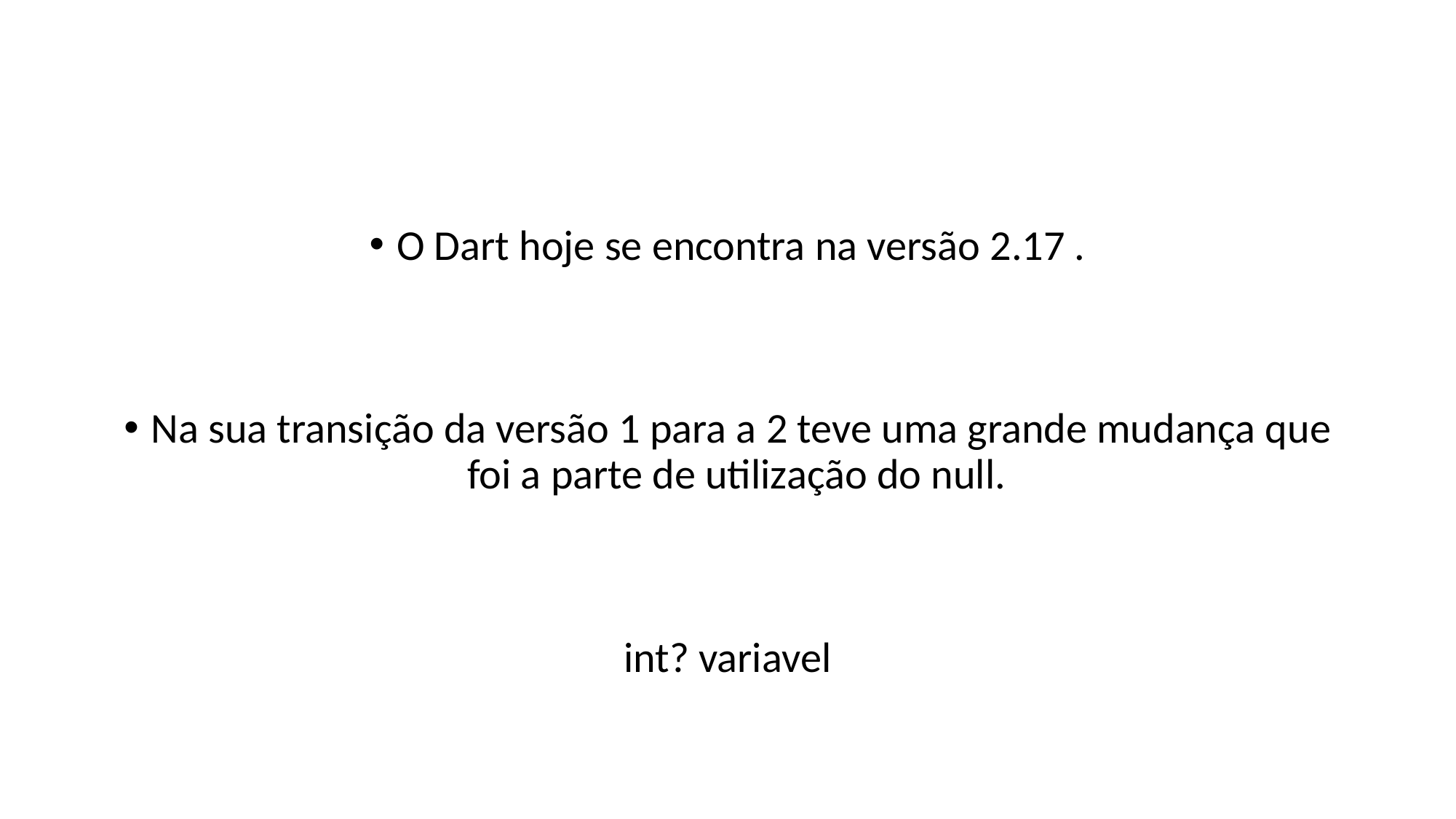

#
O Dart hoje se encontra na versão 2.17 .

Na sua transição da versão 1 para a 2 teve uma grande mudança que foi a parte de utilização do null.

int? variavel